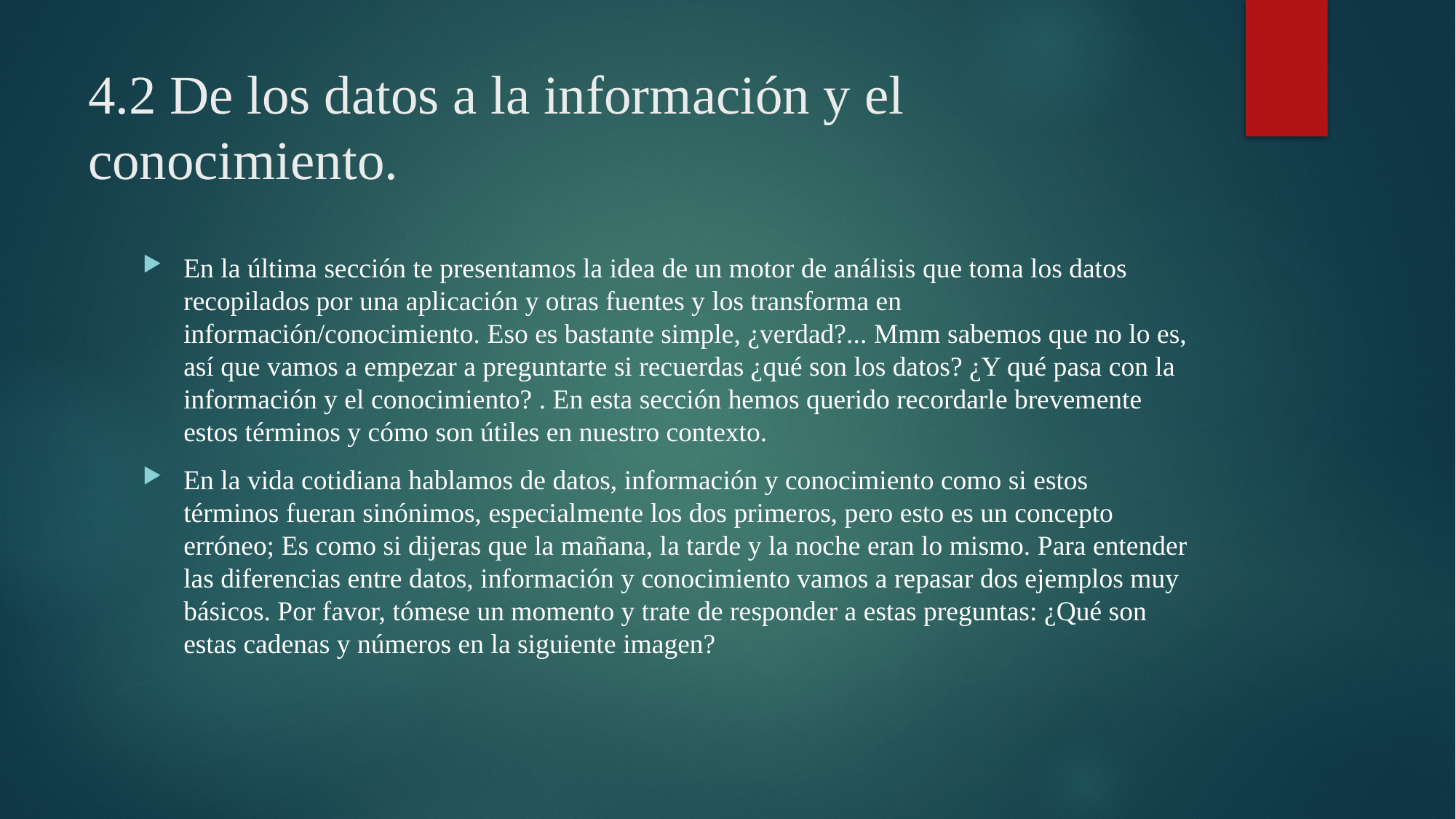

# 4.2 De los datos a la información y el conocimiento.
En la última sección te presentamos la idea de un motor de análisis que toma los datos recopilados por una aplicación y otras fuentes y los transforma en información/conocimiento. Eso es bastante simple, ¿verdad?... Mmm sabemos que no lo es, así que vamos a empezar a preguntarte si recuerdas ¿qué son los datos? ¿Y qué pasa con la información y el conocimiento? . En esta sección hemos querido recordarle brevemente estos términos y cómo son útiles en nuestro contexto.
En la vida cotidiana hablamos de datos, información y conocimiento como si estos términos fueran sinónimos, especialmente los dos primeros, pero esto es un concepto erróneo; Es como si dijeras que la mañana, la tarde y la noche eran lo mismo. Para entender las diferencias entre datos, información y conocimiento vamos a repasar dos ejemplos muy básicos. Por favor, tómese un momento y trate de responder a estas preguntas: ¿Qué son estas cadenas y números en la siguiente imagen?